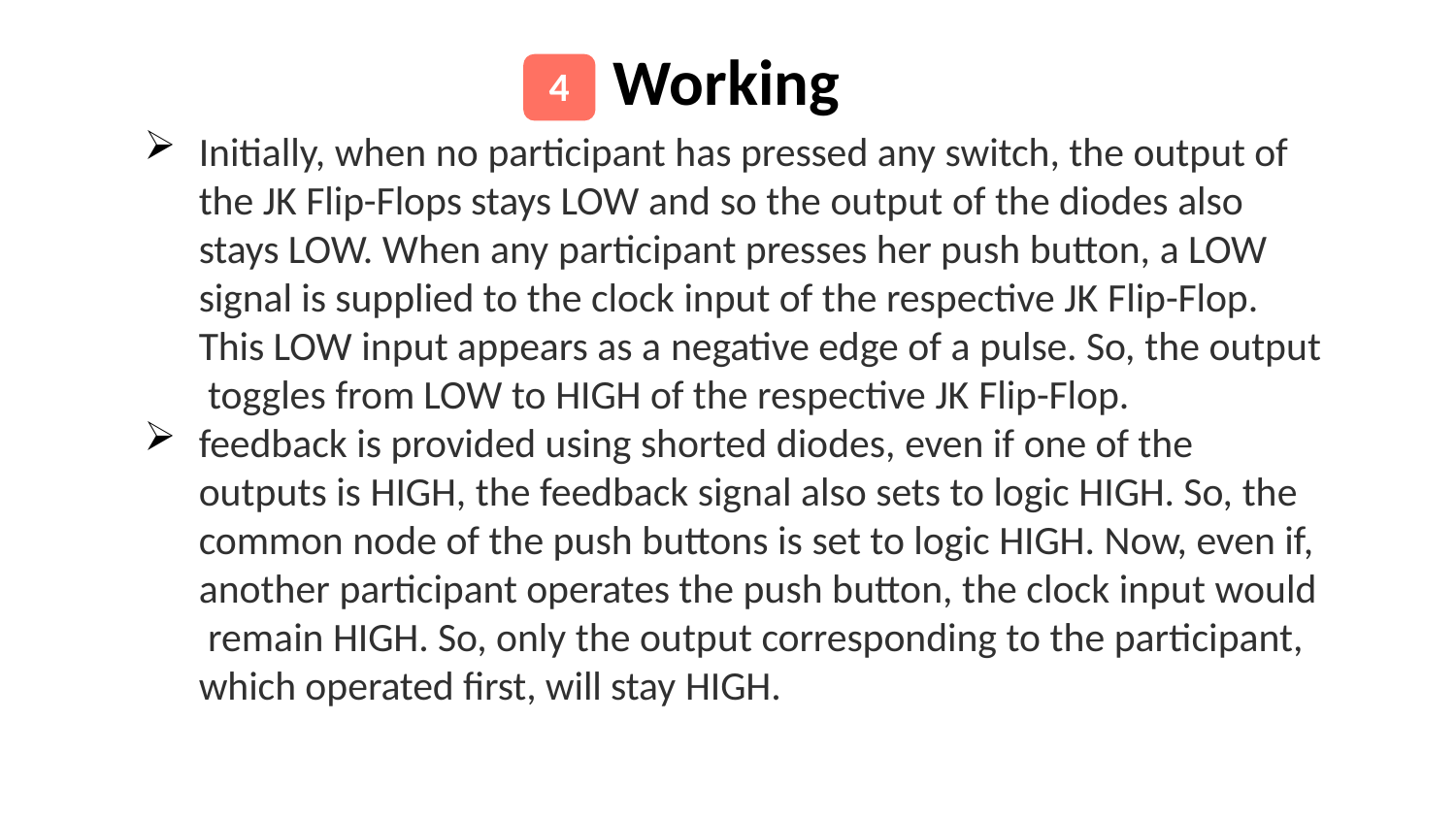

# Working

4
Initially, when no participant has pressed any switch, the output of  the JK Flip-Flops stays LOW and so the output of the diodes also  stays LOW. When any participant presses her push button, a LOW  signal is supplied to the clock input of the respective JK Flip-Flop.  This LOW input appears as a negative edge of a pulse. So, the output  toggles from LOW to HIGH of the respective JK Flip-Flop.
feedback is provided using shorted diodes, even if one of the  outputs is HIGH, the feedback signal also sets to logic HIGH. So, the  common node of the push buttons is set to logic HIGH. Now, even if,  another participant operates the push button, the clock input would  remain HIGH. So, only the output corresponding to the participant,  which operated first, will stay HIGH.